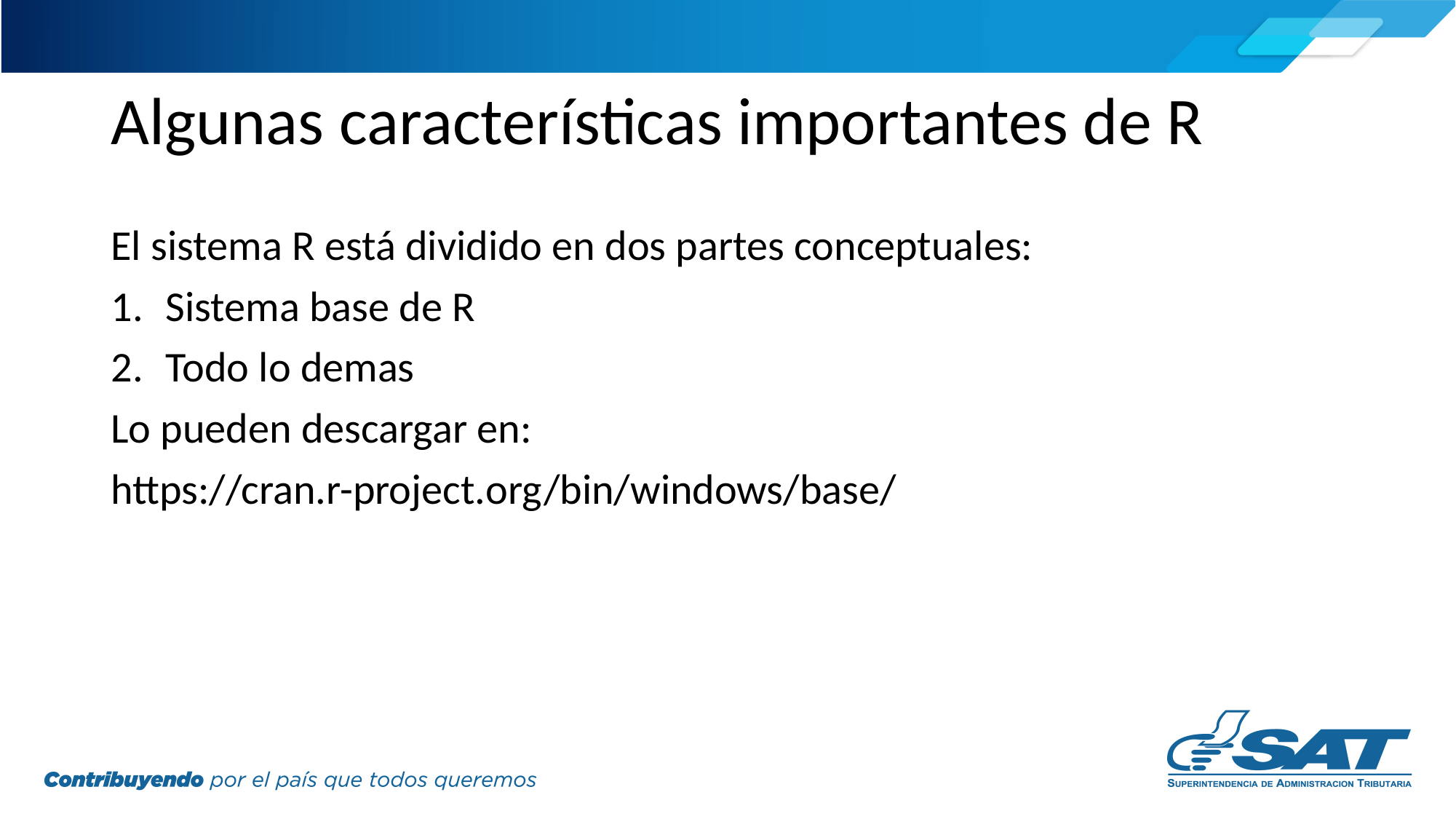

# Algunas características importantes de R
El sistema R está dividido en dos partes conceptuales:
Sistema base de R
Todo lo demas
Lo pueden descargar en:
https://cran.r-project.org/bin/windows/base/